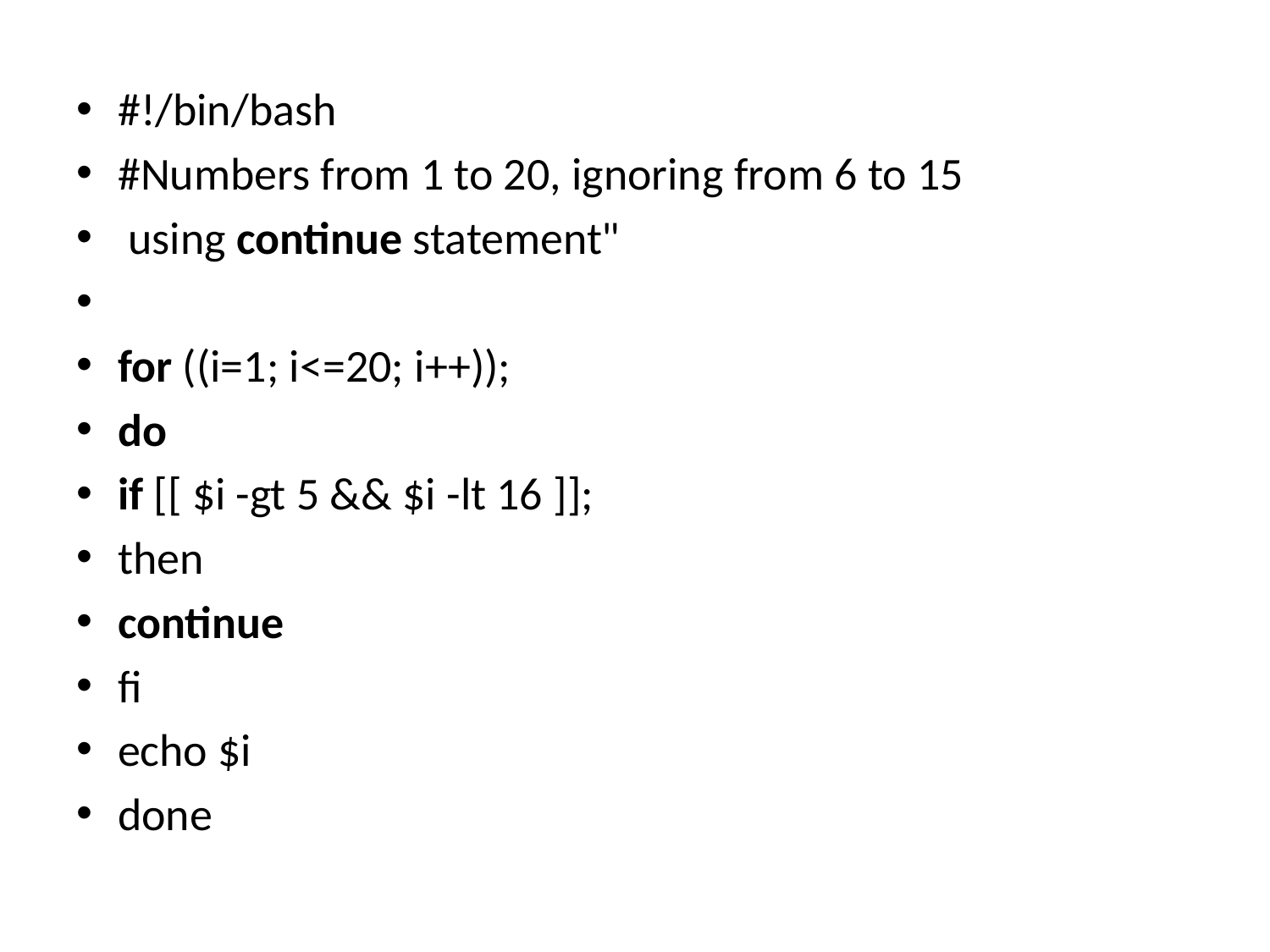

#!/bin/bash
#Numbers from 1 to 20, ignoring from 6 to 15
 using continue statement"

for ((i=1; i<=20; i++));
do
if [[ $i -gt 5 && $i -lt 16 ]];
then
continue
fi
echo $i
done